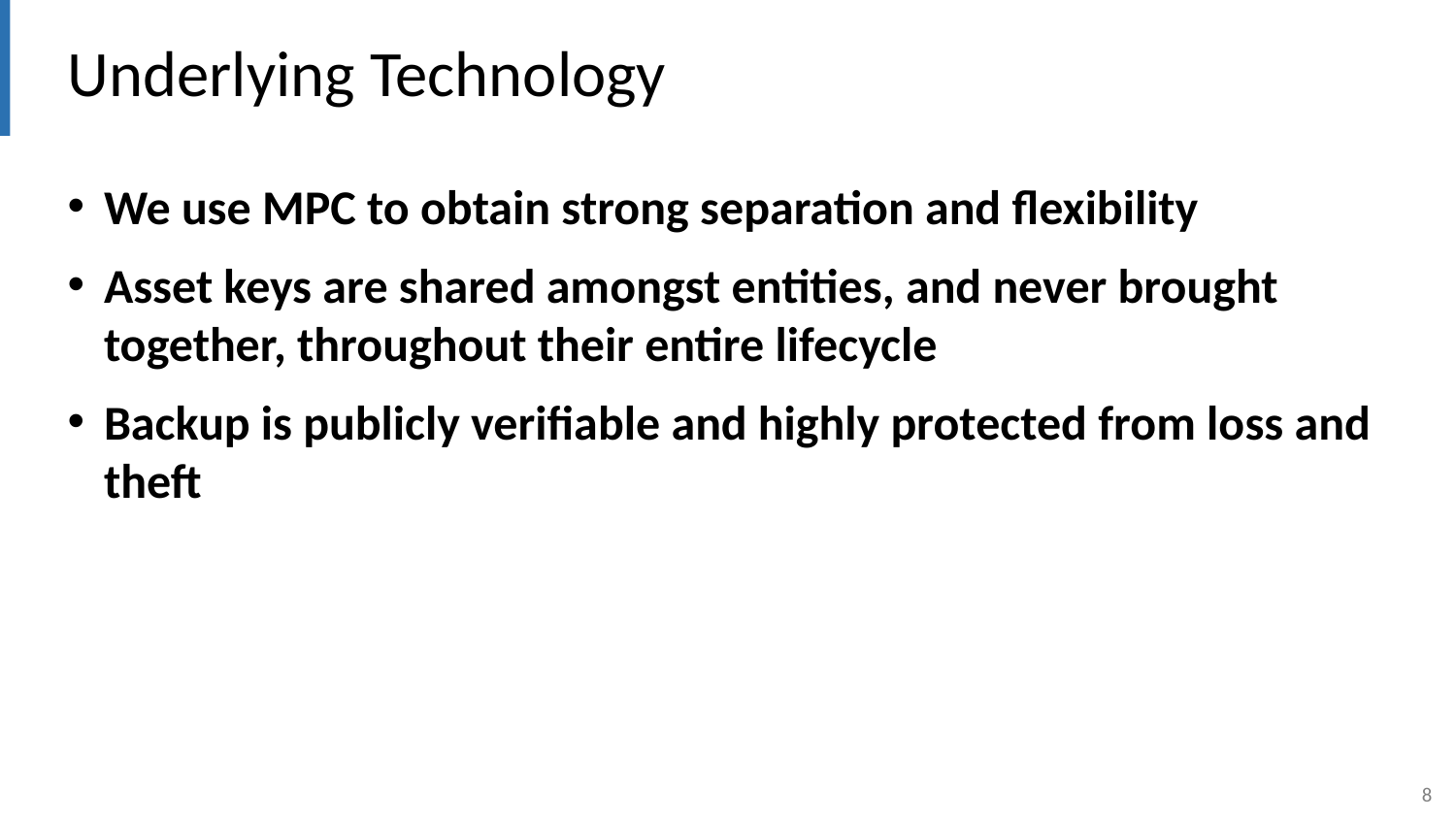

# Underlying Technology
We use MPC to obtain strong separation and flexibility
Asset keys are shared amongst entities, and never brought together, throughout their entire lifecycle
Backup is publicly verifiable and highly protected from loss and theft
8